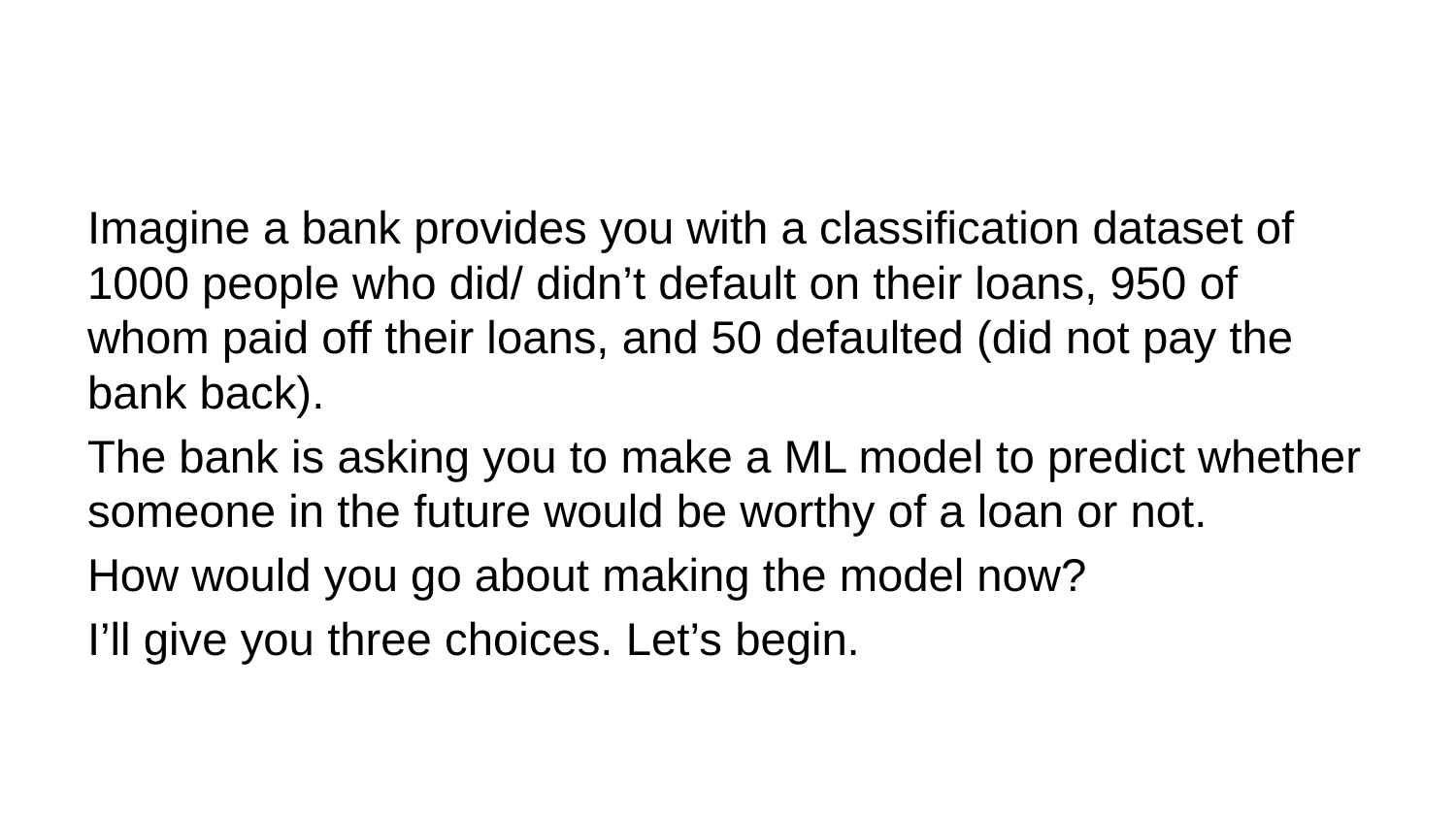

#
Imagine a bank provides you with a classification dataset of 1000 people who did/ didn’t default on their loans, 950 of whom paid off their loans, and 50 defaulted (did not pay the bank back).
The bank is asking you to make a ML model to predict whether someone in the future would be worthy of a loan or not.
How would you go about making the model now?
I’ll give you three choices. Let’s begin.